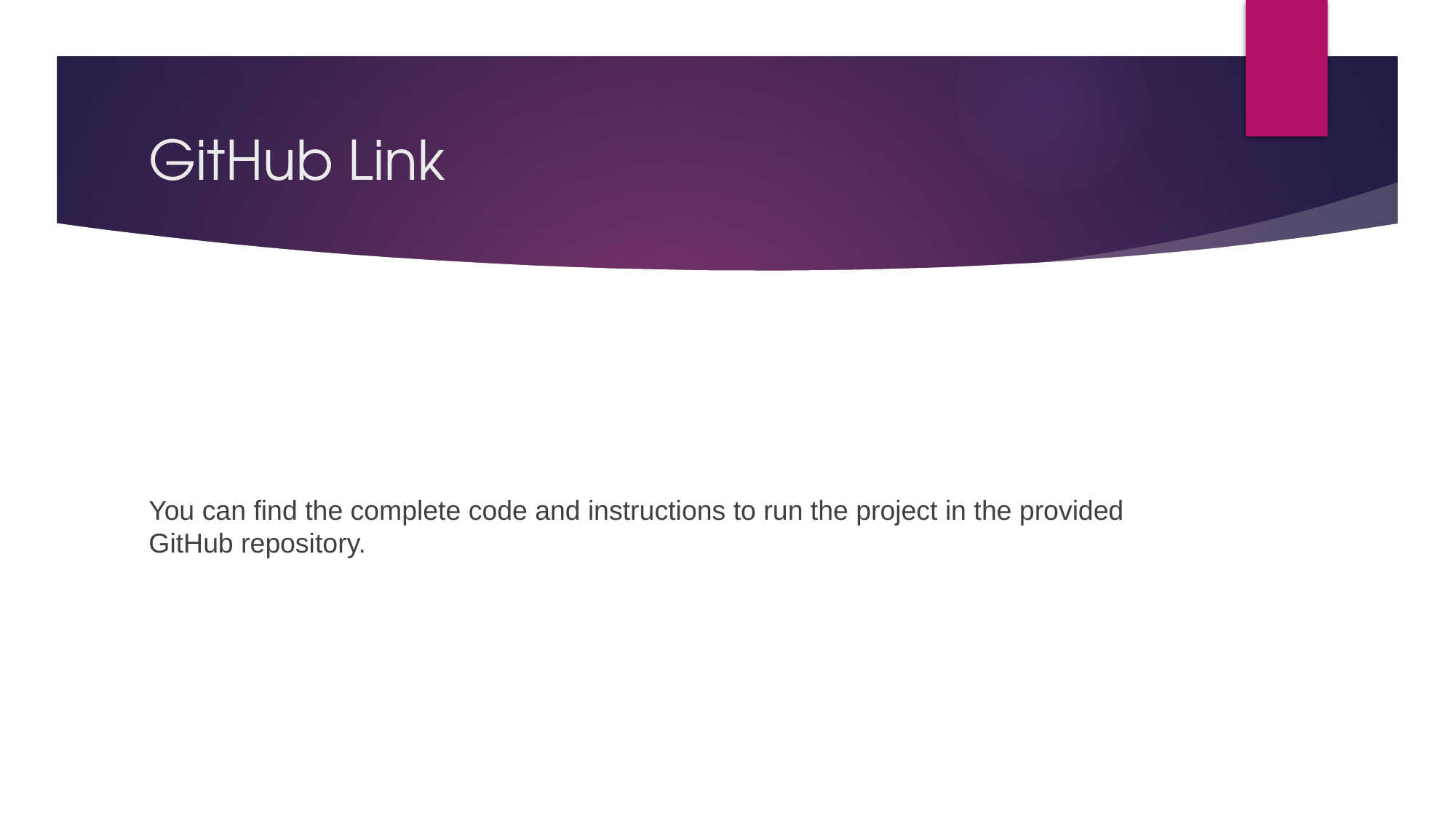

# GitHub Link

You can find the complete code and instructions to run the project in the provided GitHub repository.